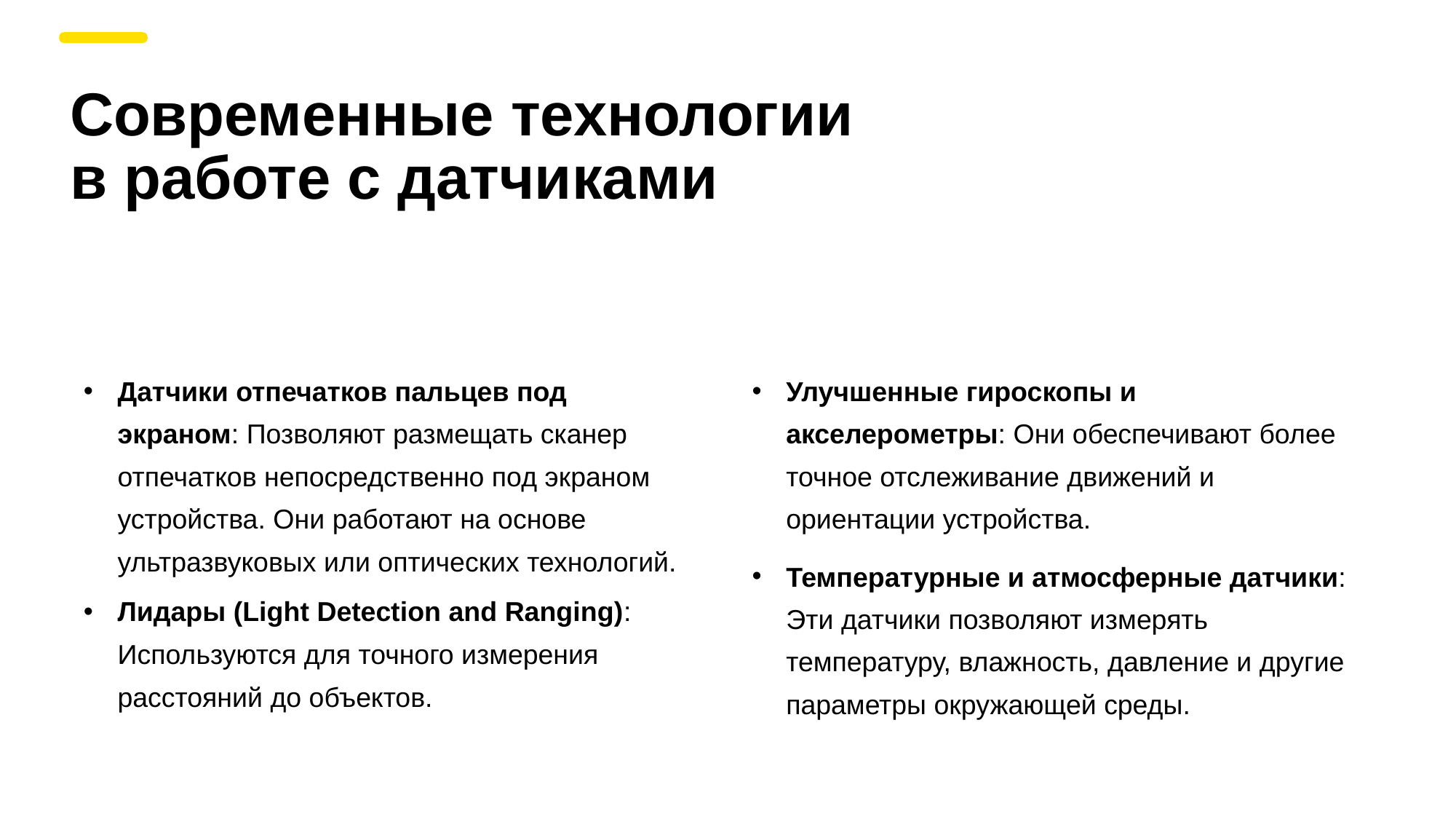

Современные технологии в работе с датчиками
Датчики отпечатков пальцев под экраном: Позволяют размещать сканер отпечатков непосредственно под экраном устройства. Они работают на основе ультразвуковых или оптических технологий.
Лидары (Light Detection and Ranging): Используются для точного измерения расстояний до объектов.
Улучшенные гироскопы и акселерометры: Они обеспечивают более точное отслеживание движений и ориентации устройства.
Температурные и атмосферные датчики: Эти датчики позволяют измерять температуру, влажность, давление и другие параметры окружающей среды.